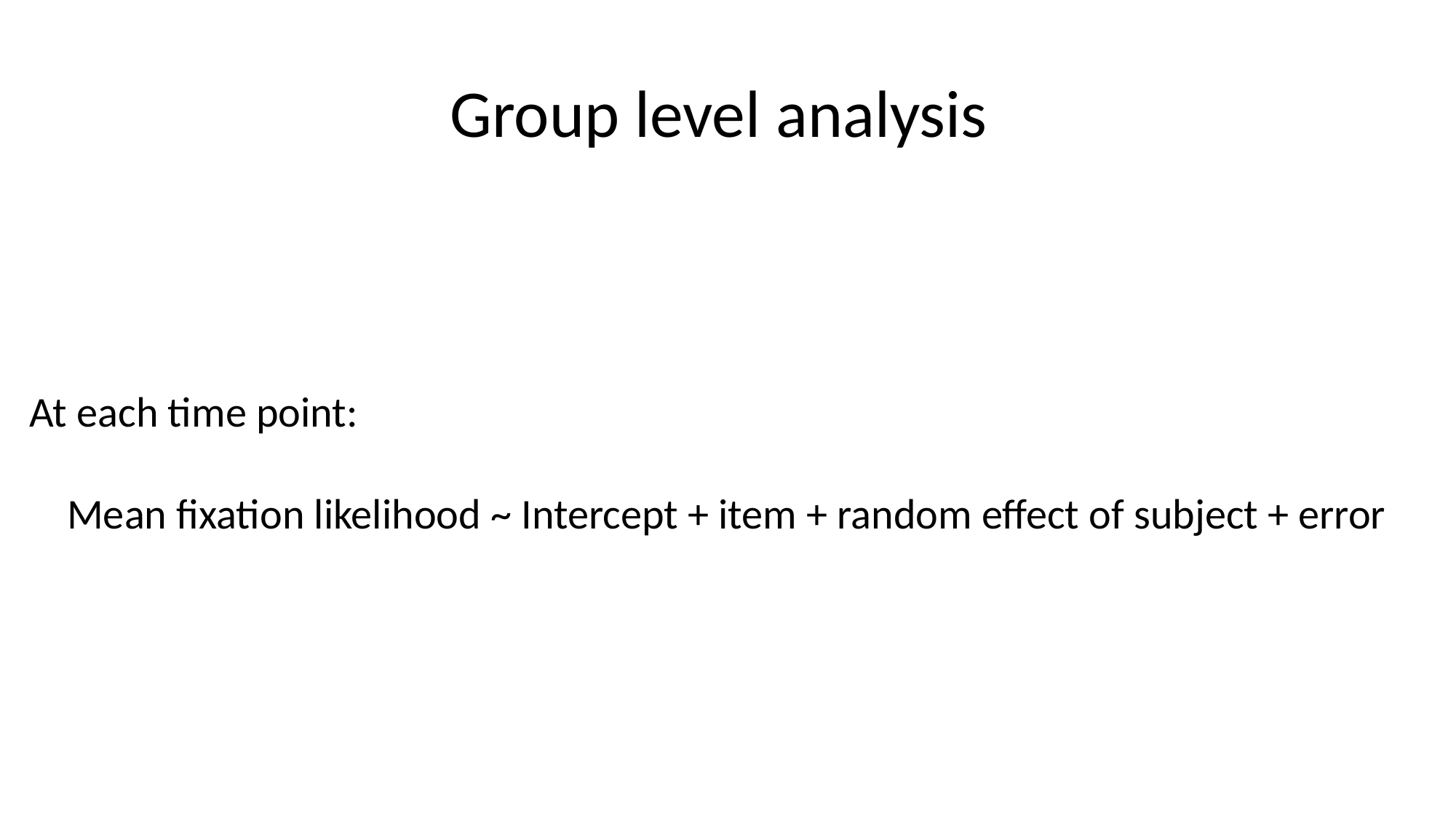

# Group level analysis
At each time point:

Mean fixation likelihood ~ Intercept + item + random effect of subject + error